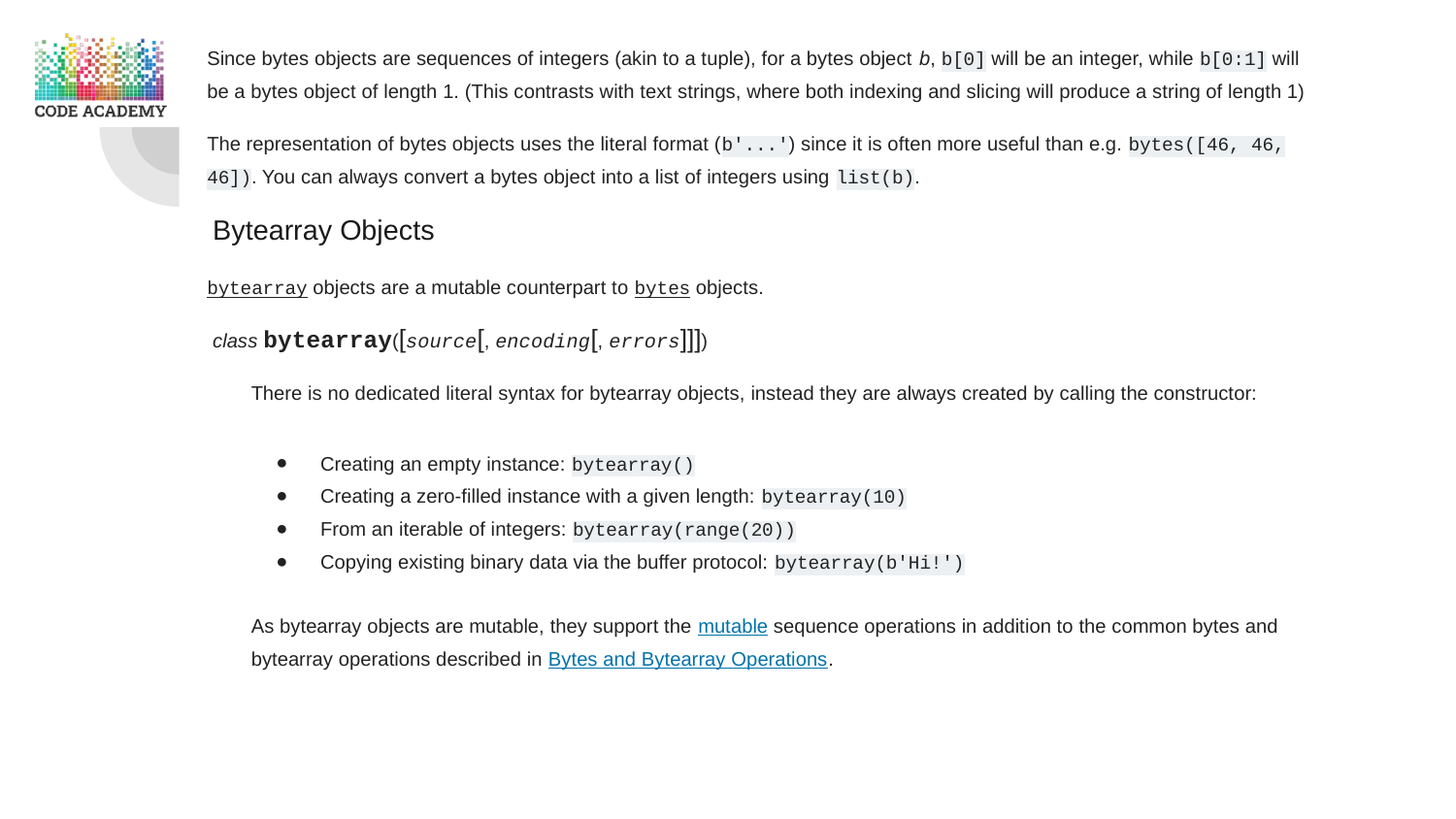

Since bytes objects are sequences of integers (akin to a tuple), for a bytes object b, b[0] will be an integer, while b[0:1] will be a bytes object of length 1. (This contrasts with text strings, where both indexing and slicing will produce a string of length 1)
The representation of bytes objects uses the literal format (b'...') since it is often more useful than e.g. bytes([46, 46, 46]). You can always convert a bytes object into a list of integers using list(b).
Bytearray Objects
bytearray objects are a mutable counterpart to bytes objects.
class bytearray([source[, encoding[, errors]]])
There is no dedicated literal syntax for bytearray objects, instead they are always created by calling the constructor:
Creating an empty instance: bytearray()
Creating a zero-filled instance with a given length: bytearray(10)
From an iterable of integers: bytearray(range(20))
Copying existing binary data via the buffer protocol: bytearray(b'Hi!')
As bytearray objects are mutable, they support the mutable sequence operations in addition to the common bytes and bytearray operations described in Bytes and Bytearray Operations.